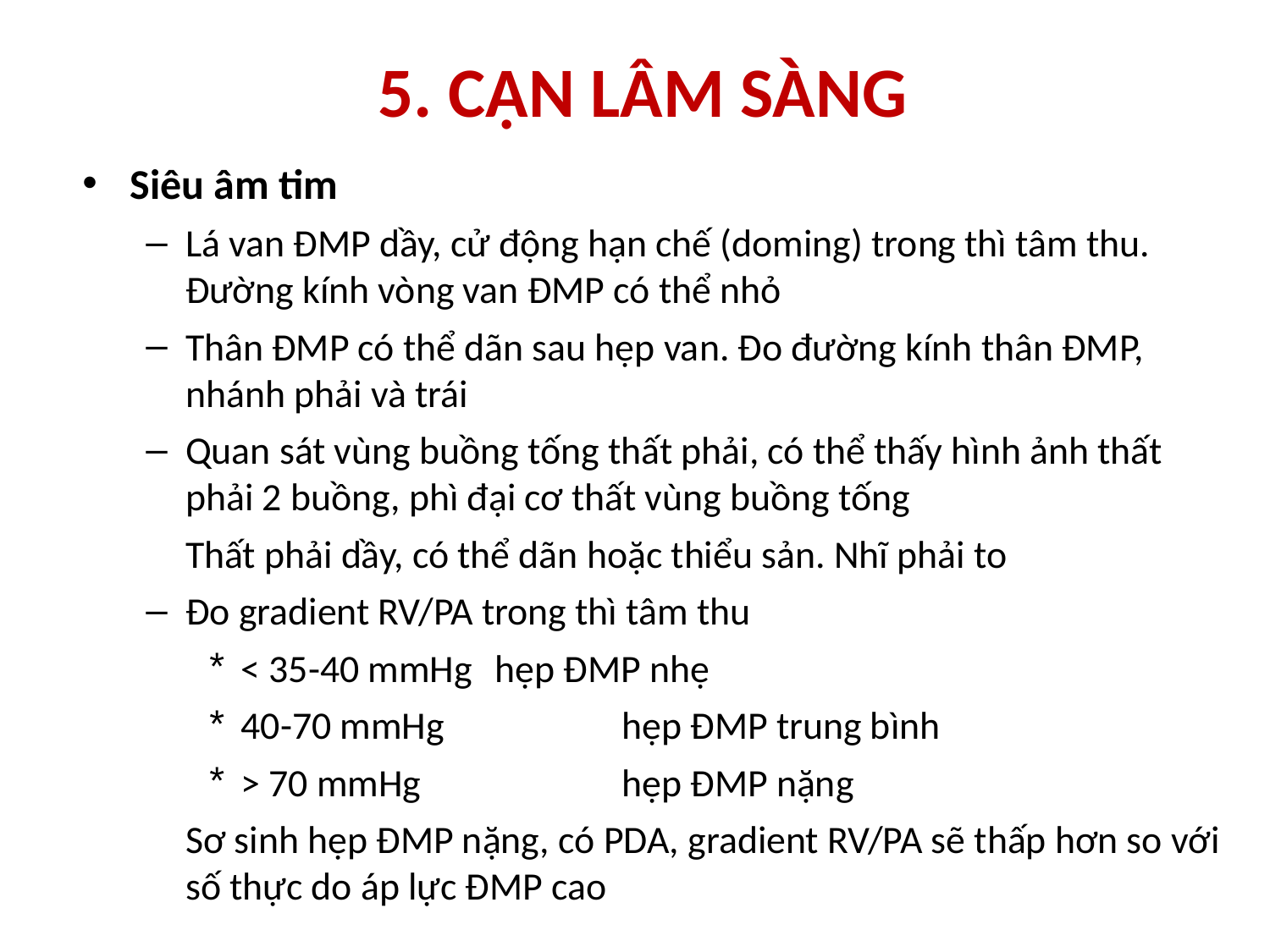

# 5. CẬN LÂM SÀNG
Siêu âm tim
Lá van ĐMP dầy, cử động hạn chế (doming) trong thì tâm thu. Đường kính vòng van ĐMP có thể nhỏ
Thân ĐMP có thể dãn sau hẹp van. Đo đường kính thân ĐMP, nhánh phải và trái
Quan sát vùng buồng tống thất phải, có thể thấy hình ảnh thất phải 2 buồng, phì đại cơ thất vùng buồng tống
	Thất phải dầy, có thể dãn hoặc thiểu sản. Nhĩ phải to
Đo gradient RV/PA trong thì tâm thu
< 35-40 mmHg	hẹp ĐMP nhẹ
40-70 mmHg		hẹp ĐMP trung bình
> 70 mmHg		hẹp ĐMP nặng
	Sơ sinh hẹp ĐMP nặng, có PDA, gradient RV/PA sẽ thấp hơn so với số thực do áp lực ĐMP cao